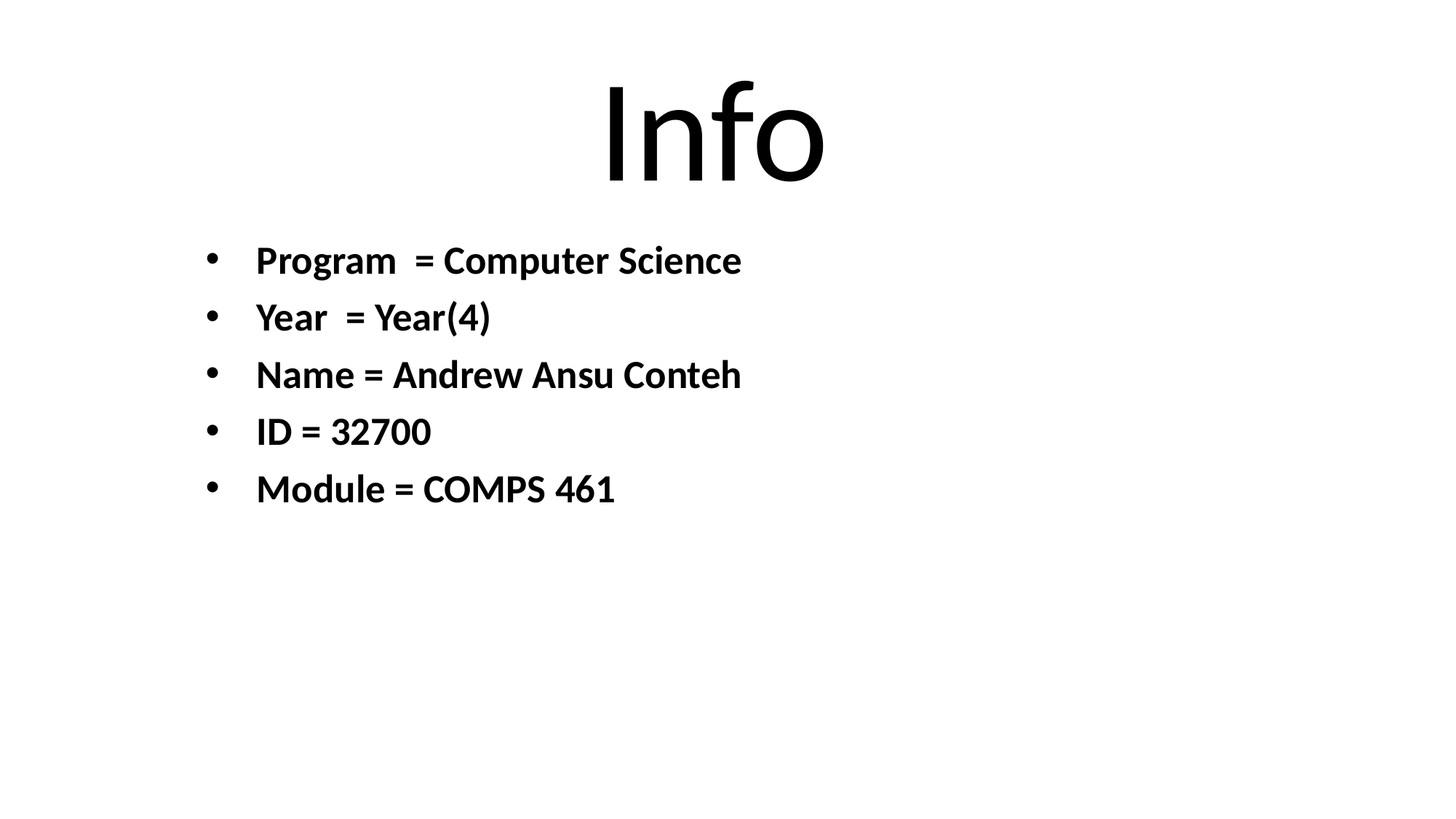

# Info
Program  = Computer Science
Year  = Year(4)
Name = Andrew Ansu Conteh
ID = 32700
Module = COMPS 461